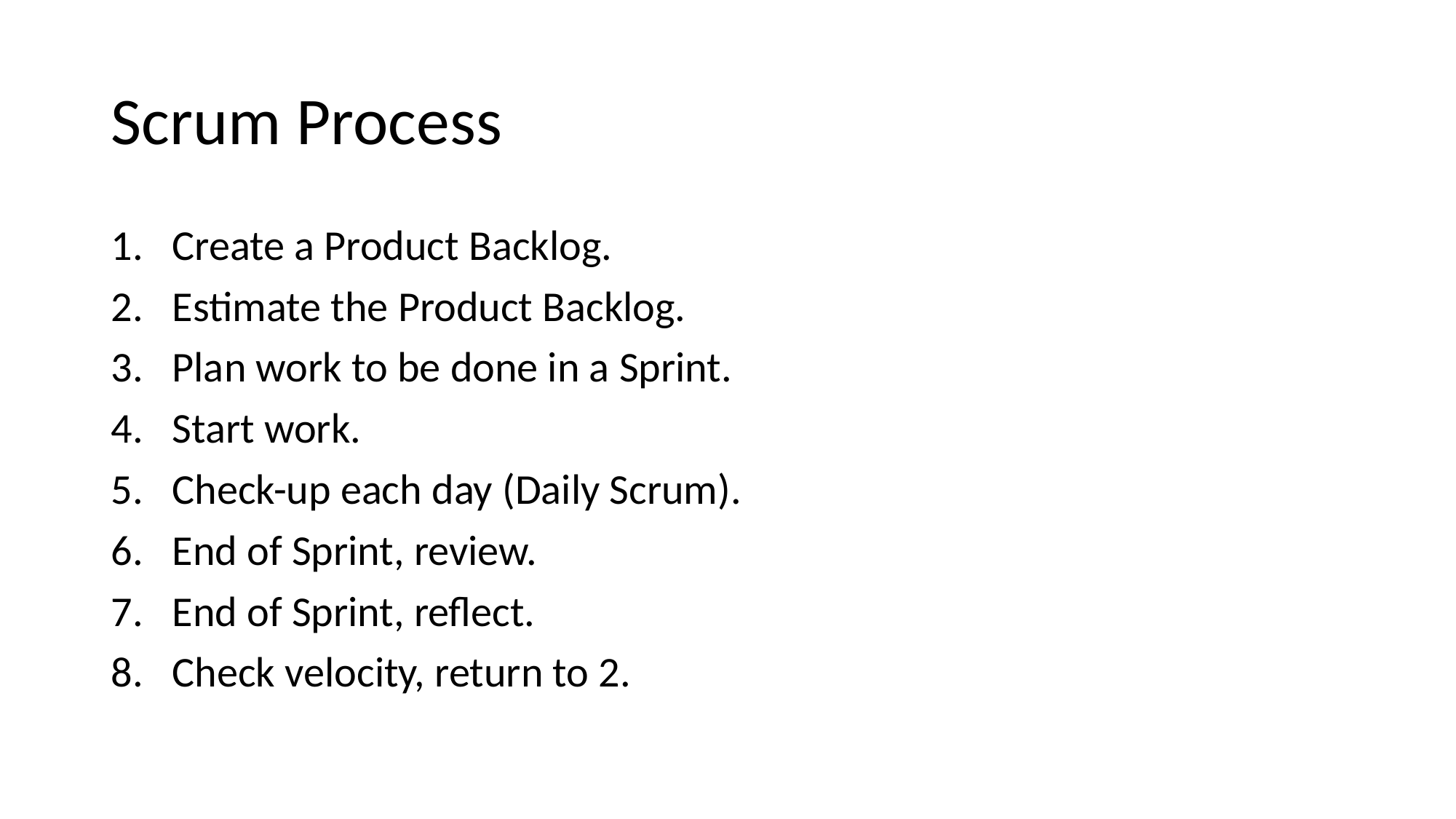

# Scrum Process
Create a Product Backlog.
Estimate the Product Backlog.
Plan work to be done in a Sprint.
Start work.
Check-up each day (Daily Scrum).
End of Sprint, review.
End of Sprint, reflect.
Check velocity, return to 2.